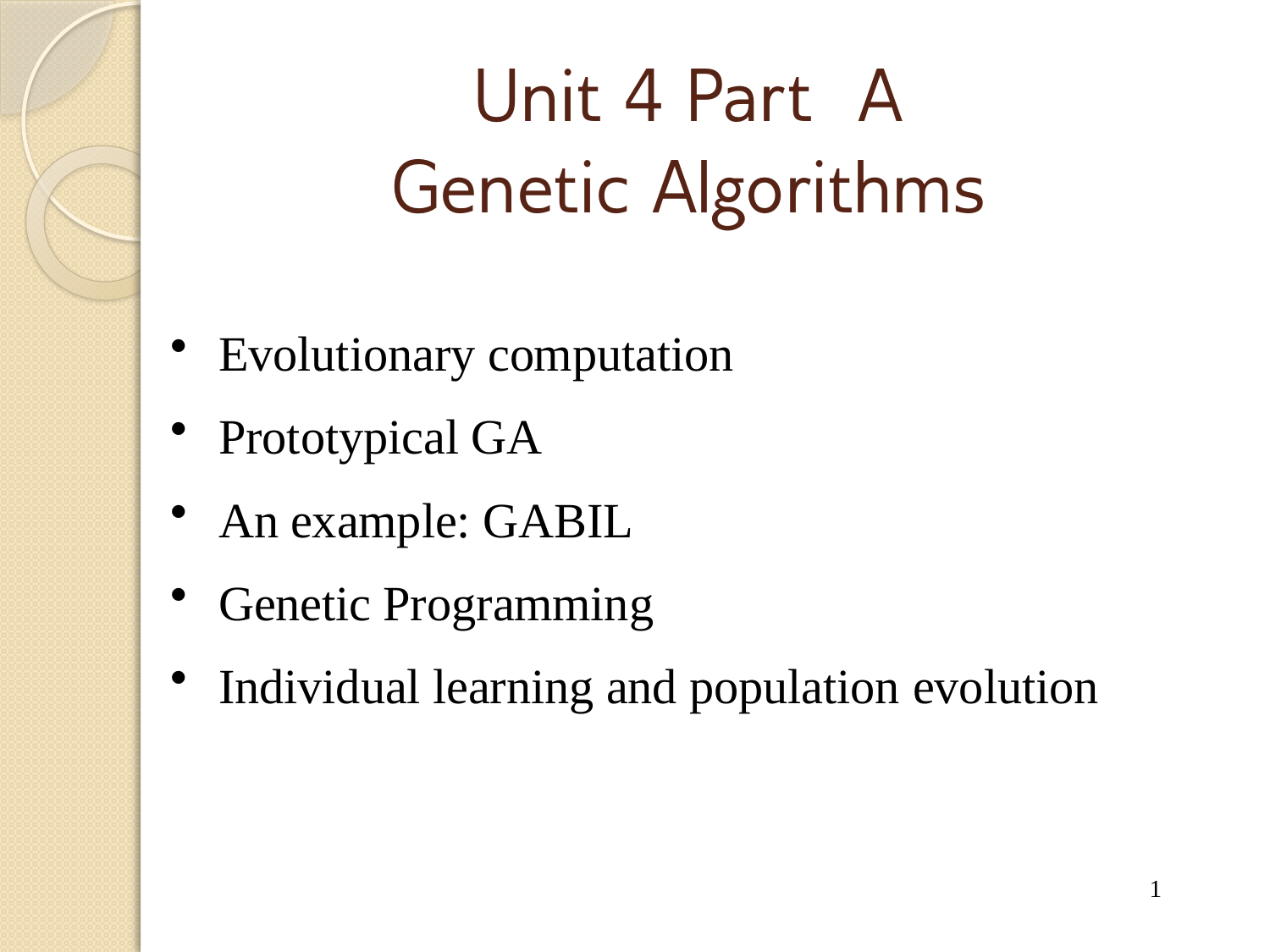

# Unit 4 Part  A Genetic Algorithms
Evolutionary computation
Prototypical GA
An example: GABIL
Genetic Programming
Individual learning and population evolution
1